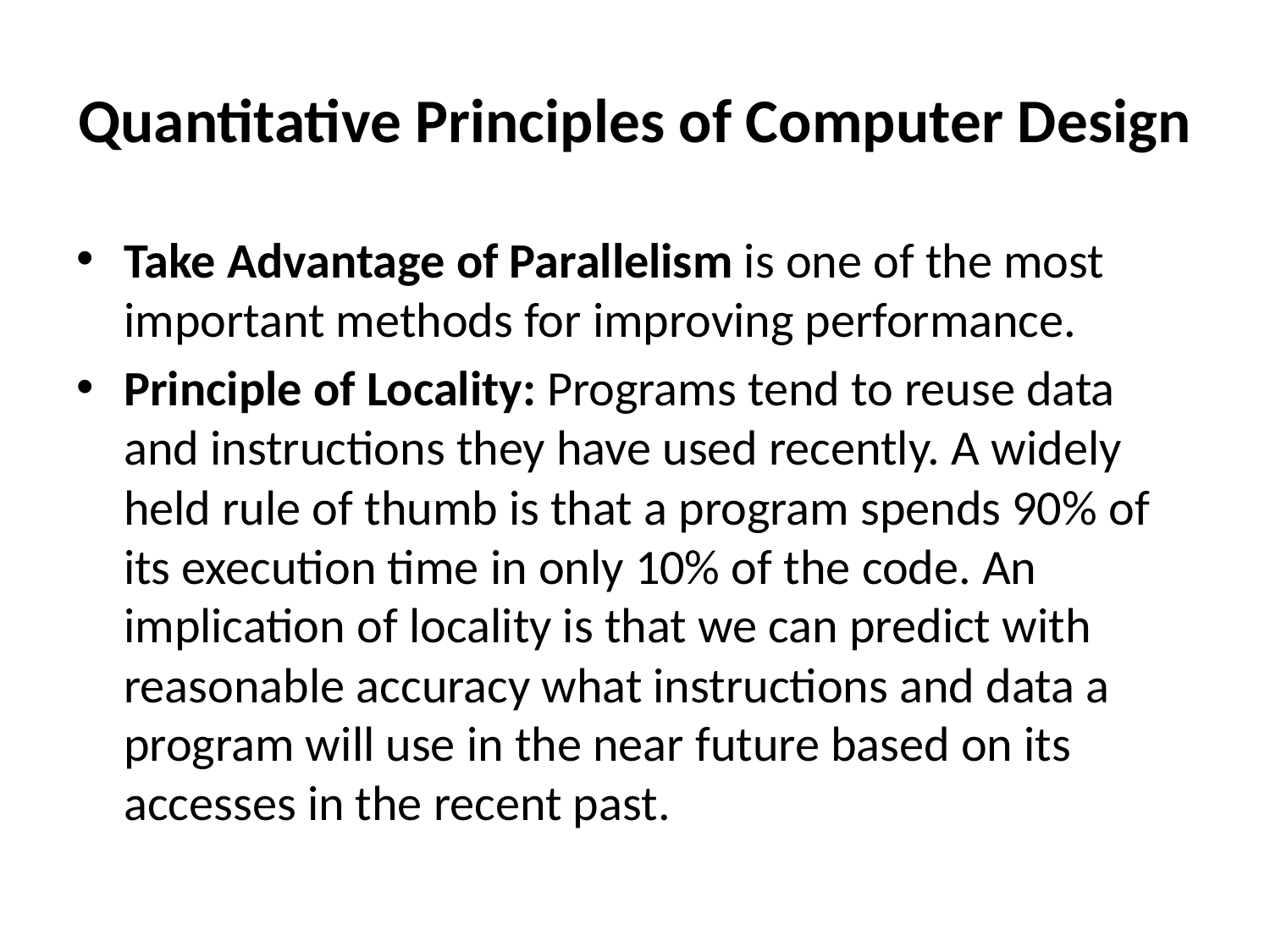

# Quantitative Principles of Computer Design
Take Advantage of Parallelism is one of the most important methods for improving performance.
Principle of Locality: Programs tend to reuse data and instructions they have used recently. A widely held rule of thumb is that a program spends 90% of its execution time in only 10% of the code. An implication of locality is that we can predict with reasonable accuracy what instructions and data a program will use in the near future based on its accesses in the recent past.